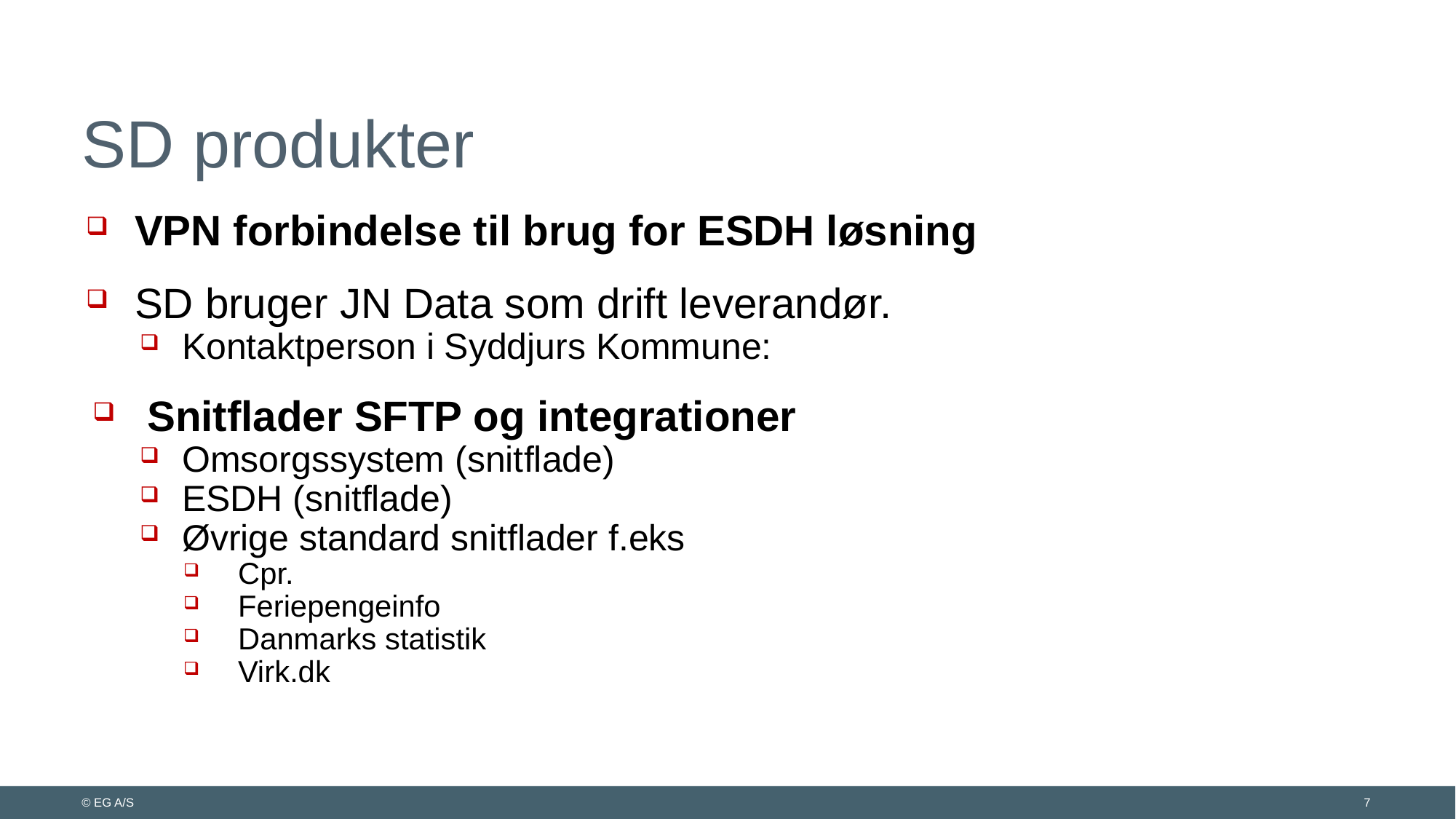

# SD produkter
VPN forbindelse til brug for ESDH løsning
SD bruger JN Data som drift leverandør.
Kontaktperson i Syddjurs Kommune:
Snitflader SFTP og integrationer
Omsorgssystem (snitflade)
ESDH (snitflade)
Øvrige standard snitflader f.eks
Cpr.
Feriepengeinfo
Danmarks statistik
Virk.dk

© EG A/S
7